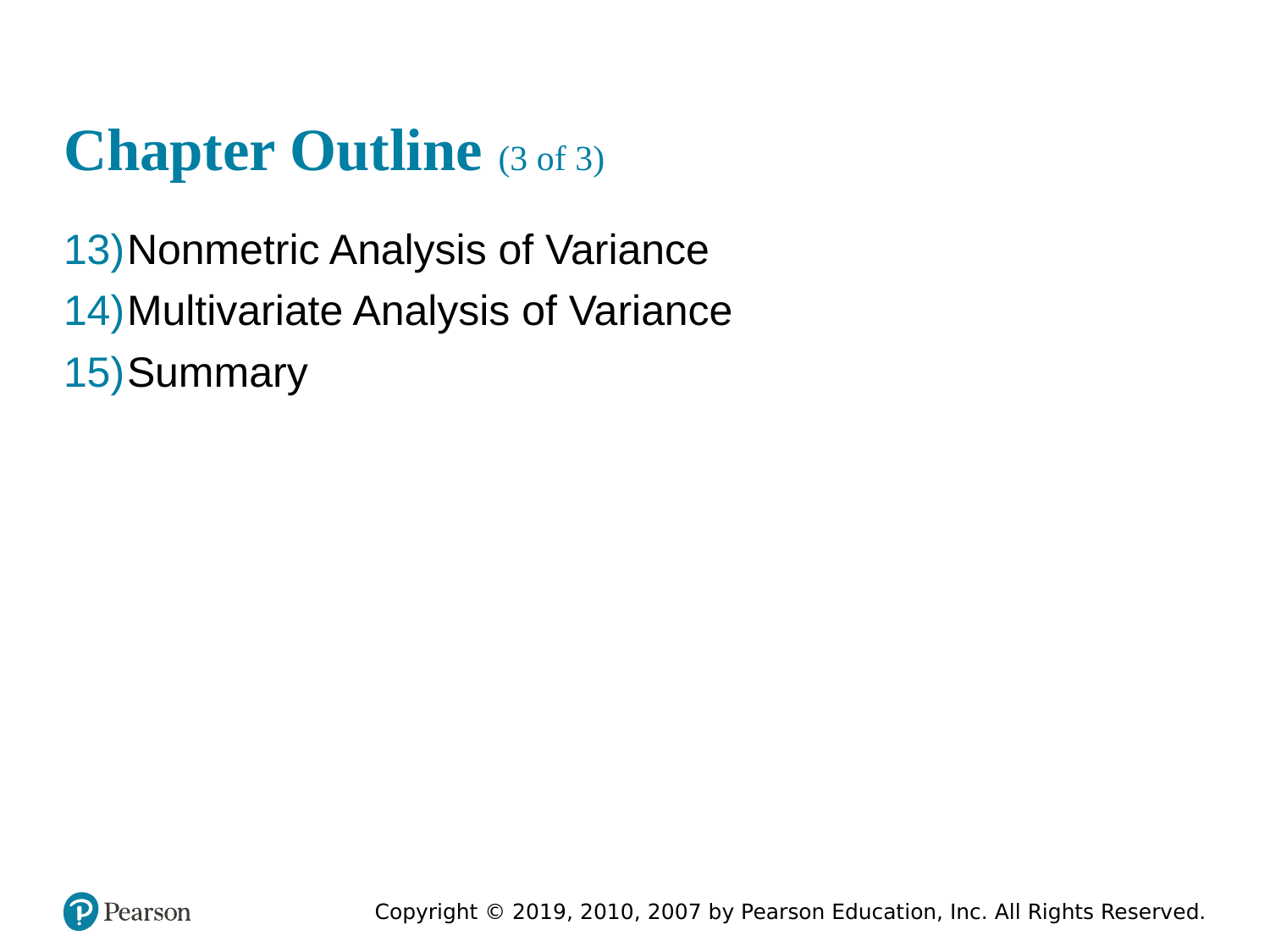

# Chapter Outline (3 of 3)
Nonmetric Analysis of Variance
Multivariate Analysis of Variance
Summary